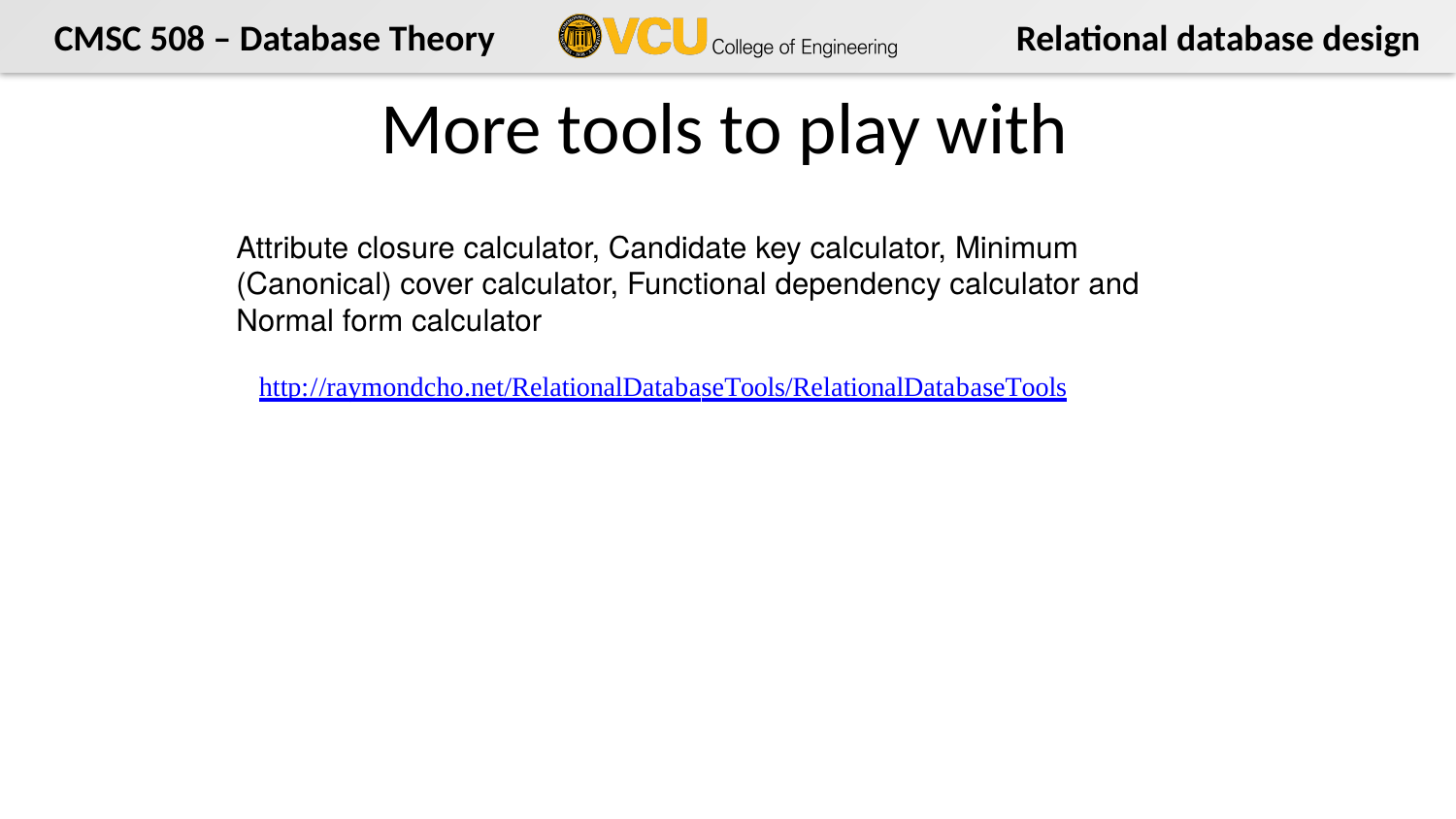

More tools to play with

Attribute closure calculator, Candidate key calculator, Minimum (Canonical) cover calculator, Functional dependency calculator and Normal form calculator
http://raymondcho.net/RelationalDatabaseTools/RelationalDatabaseTools
47